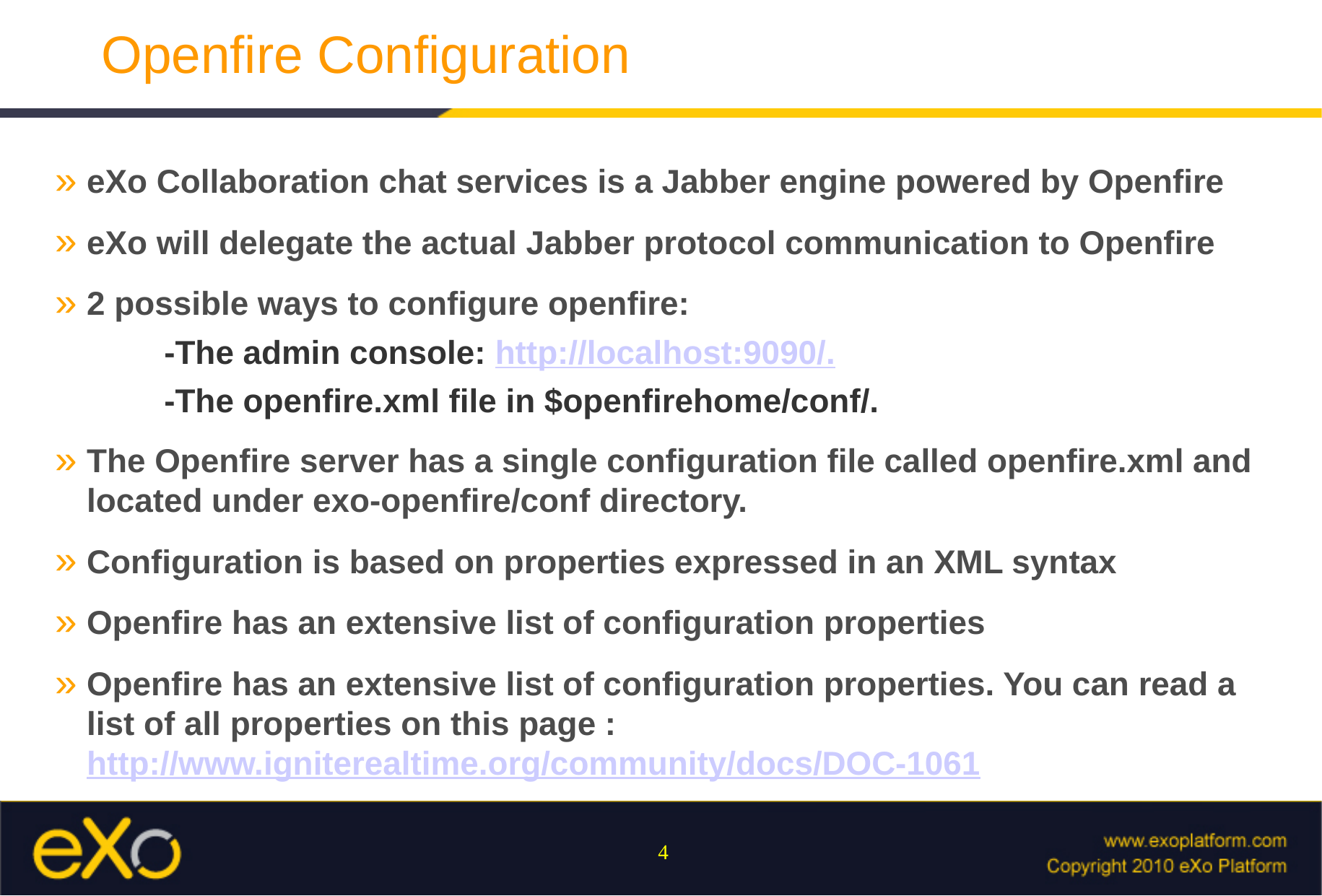

# Openfire Configuration
eXo Collaboration chat services is a Jabber engine powered by Openfire
eXo will delegate the actual Jabber protocol communication to Openfire
2 possible ways to configure openfire:
	-The admin console: http://localhost:9090/.
	-The openfire.xml file in $openfirehome/conf/.
The Openfire server has a single configuration file called openfire.xml and located under exo-openfire/conf directory.
Configuration is based on properties expressed in an XML syntax
Openfire has an extensive list of configuration properties
Openfire has an extensive list of configuration properties. You can read a list of all properties on this page : http://www.igniterealtime.org/community/docs/DOC-1061